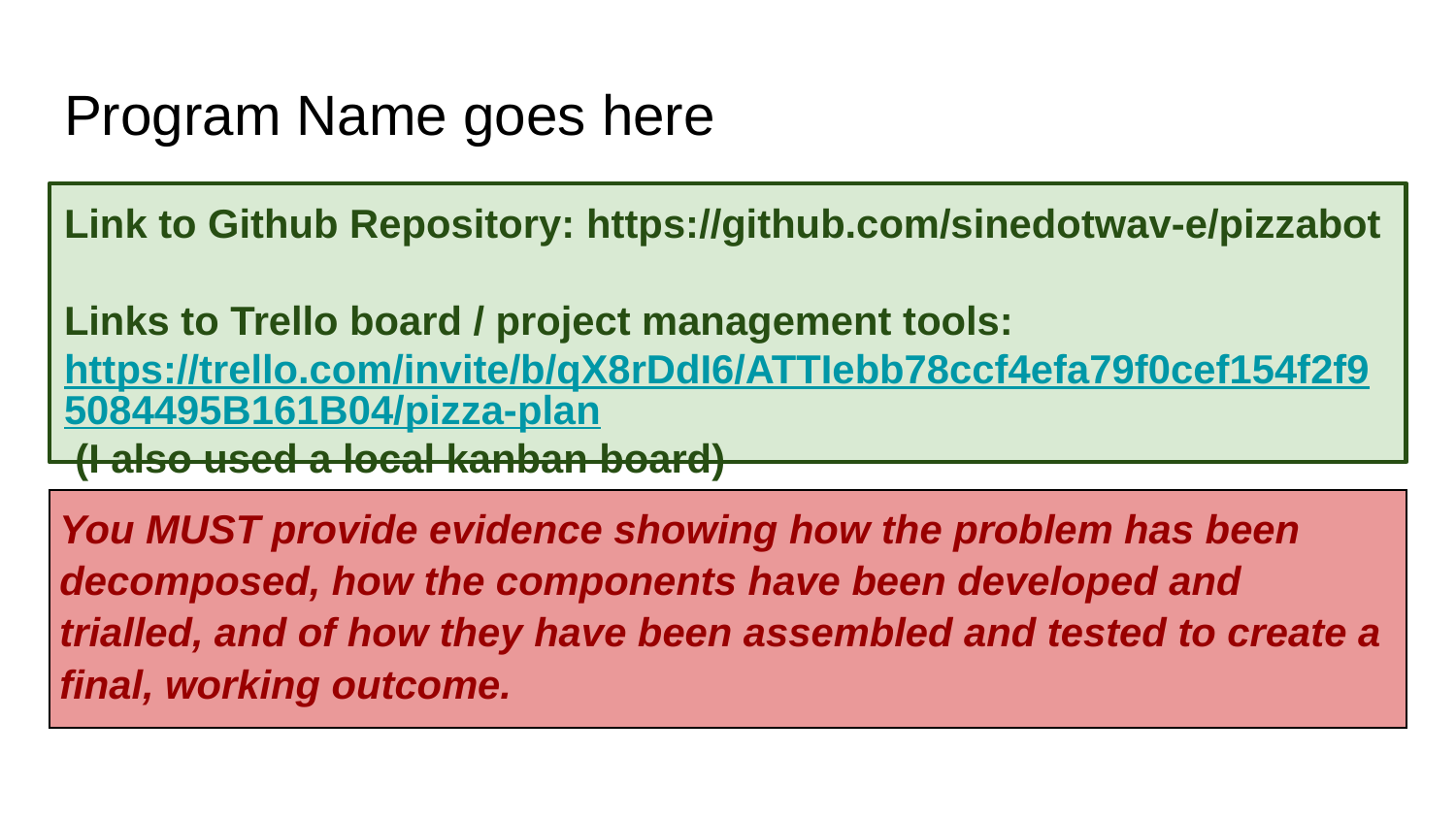

# Program Name goes here
Link to Github Repository: https://github.com/sinedotwav-e/pizzabot

Links to Trello board / project management tools: https://trello.com/invite/b/qX8rDdI6/ATTIebb78ccf4efa79f0cef154f2f95084495B161B04/pizza-plan (I also used a local kanban board)
| You MUST provide evidence showing how the problem has been decomposed, how the components have been developed and trialled, and of how they have been assembled and tested to create a final, working outcome. |
| --- |